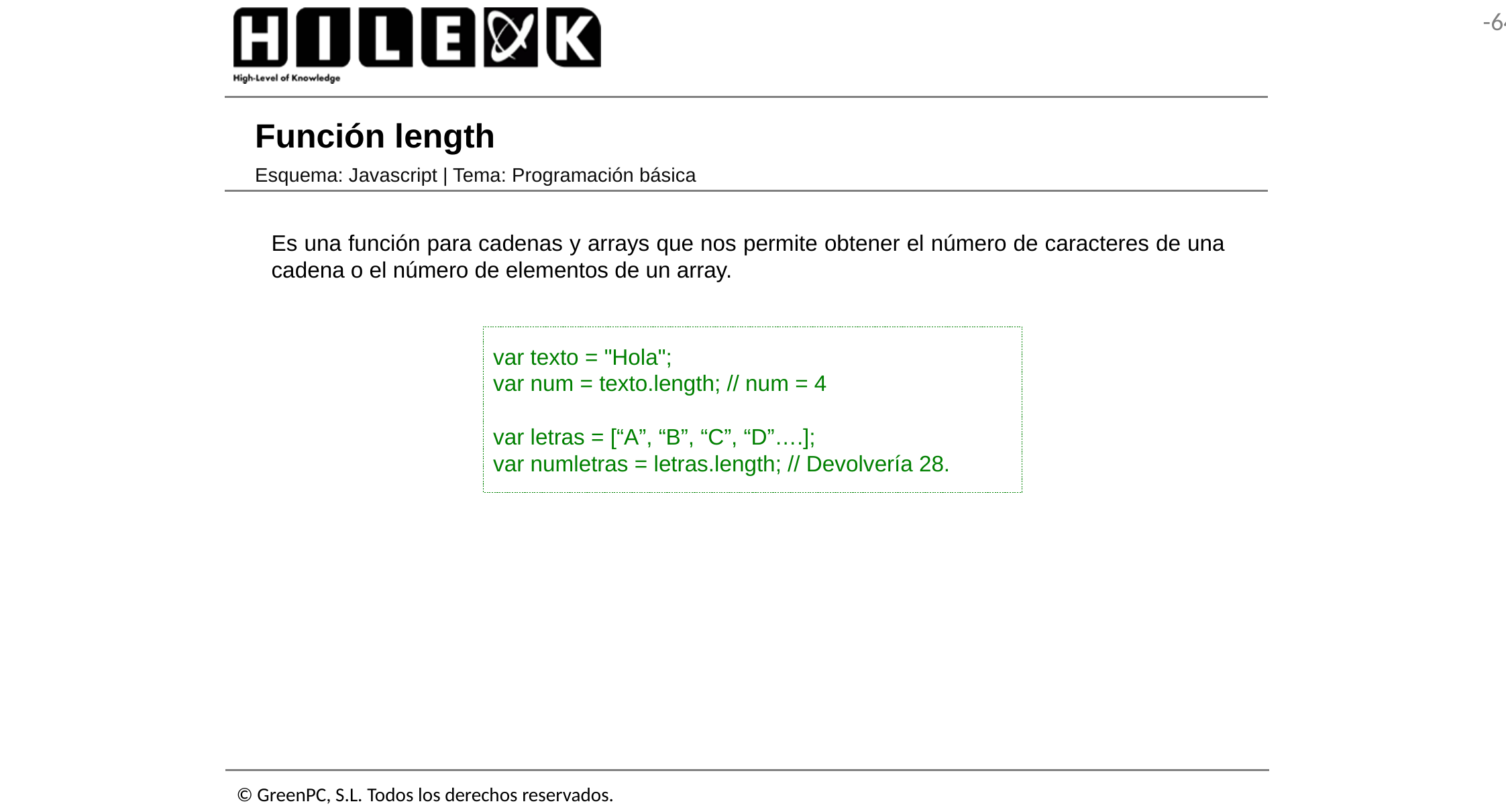

# Función length
Esquema: Javascript | Tema: Programación básica
Es una función para cadenas y arrays que nos permite obtener el número de caracteres de una cadena o el número de elementos de un array.
var texto = "Hola";
var num = texto.length; // num = 4

var letras = [“A”, “B”, “C”, “D”….];
var numletras = letras.length; // Devolvería 28.